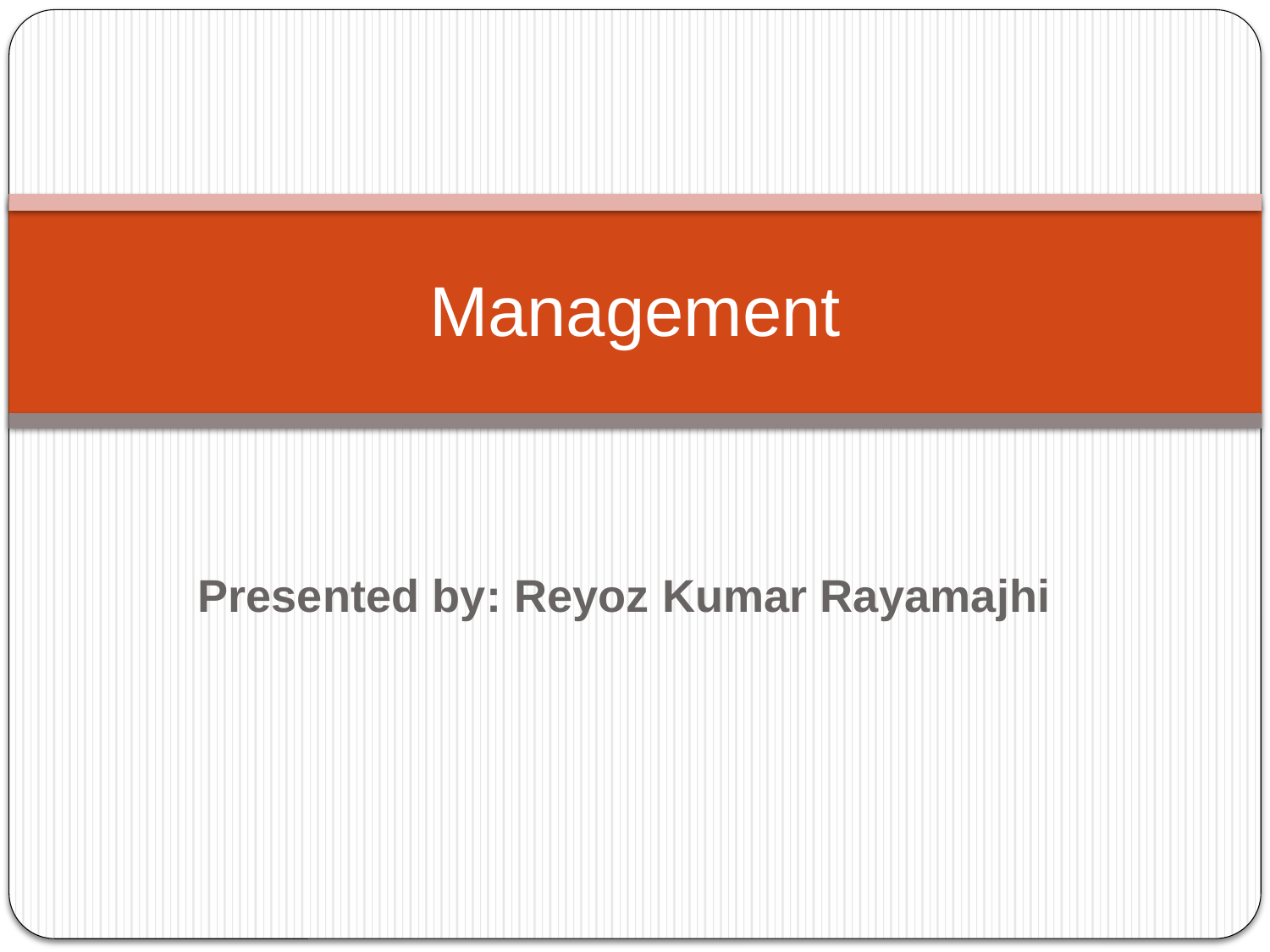

# Management
Presented by: Reyoz Kumar Rayamajhi